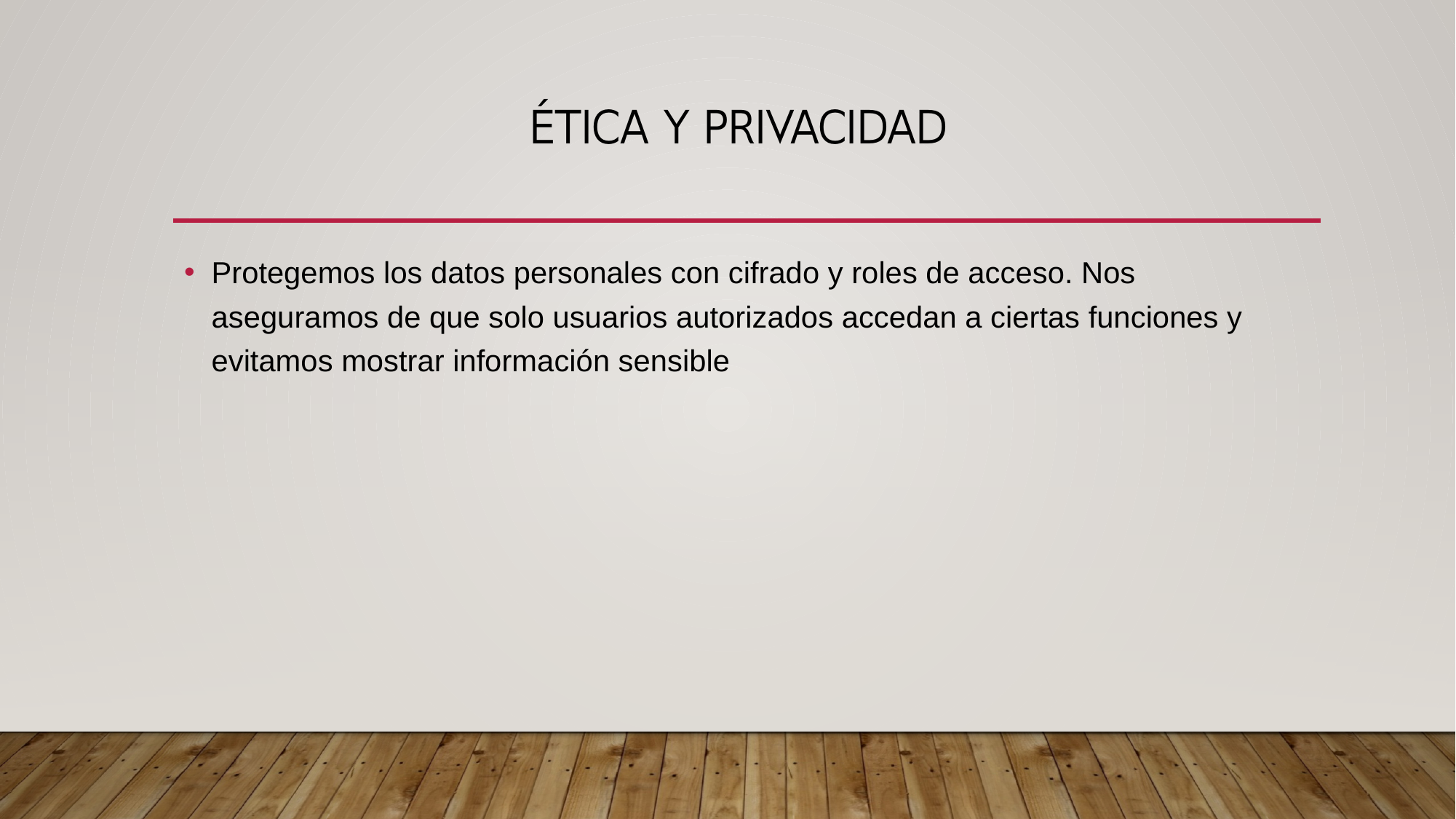

# Ética y privacidad
Protegemos los datos personales con cifrado y roles de acceso. Nos aseguramos de que solo usuarios autorizados accedan a ciertas funciones y evitamos mostrar información sensible